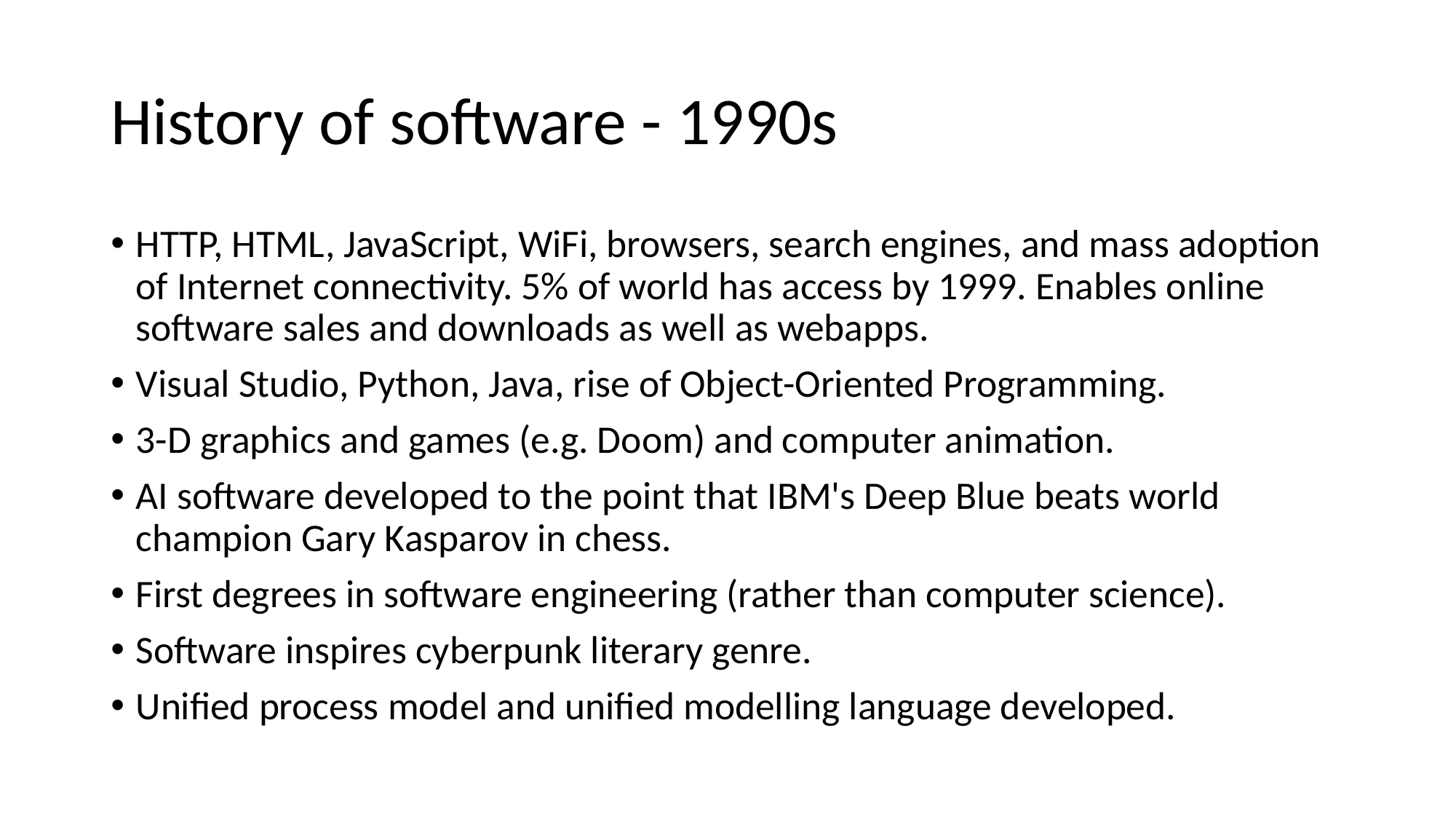

# History of software - 1990s
HTTP, HTML, JavaScript, WiFi, browsers, search engines, and mass adoption of Internet connectivity. 5% of world has access by 1999. Enables online software sales and downloads as well as webapps.
Visual Studio, Python, Java, rise of Object-Oriented Programming.
3-D graphics and games (e.g. Doom) and computer animation.
AI software developed to the point that IBM's Deep Blue beats world champion Gary Kasparov in chess.
First degrees in software engineering (rather than computer science).
Software inspires cyberpunk literary genre.
Unified process model and unified modelling language developed.